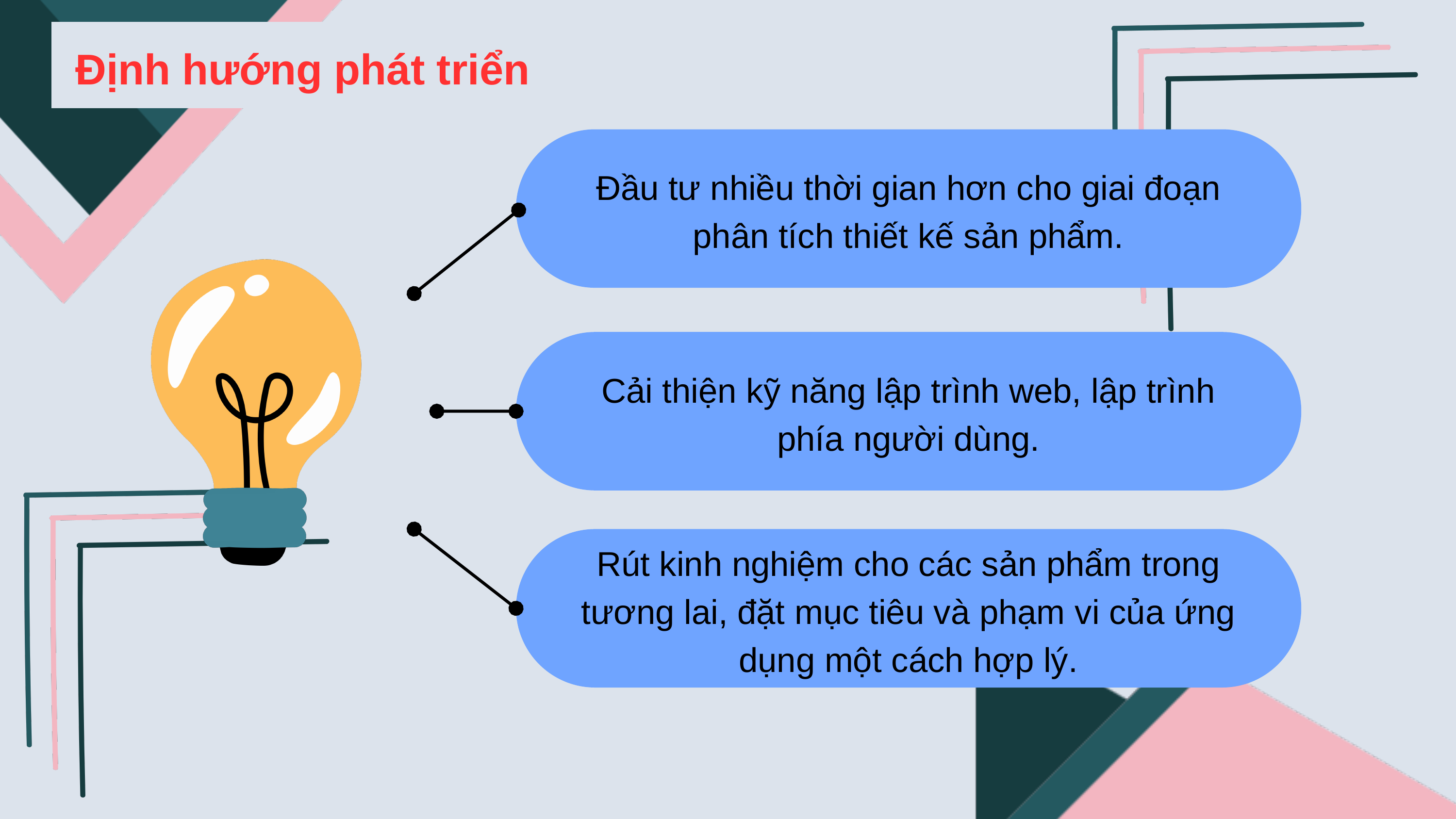

Định hướng phát triển

Đầu tư nhiều thời gian hơn cho giai đoạn phân tích thiết kế sản phẩm.

Cải thiện kỹ năng lập trình web, lập trình phía người dùng.

Rút kinh nghiệm cho các sản phẩm trong tương lai, đặt mục tiêu và phạm vi của ứng dụng một cách hợp lý.